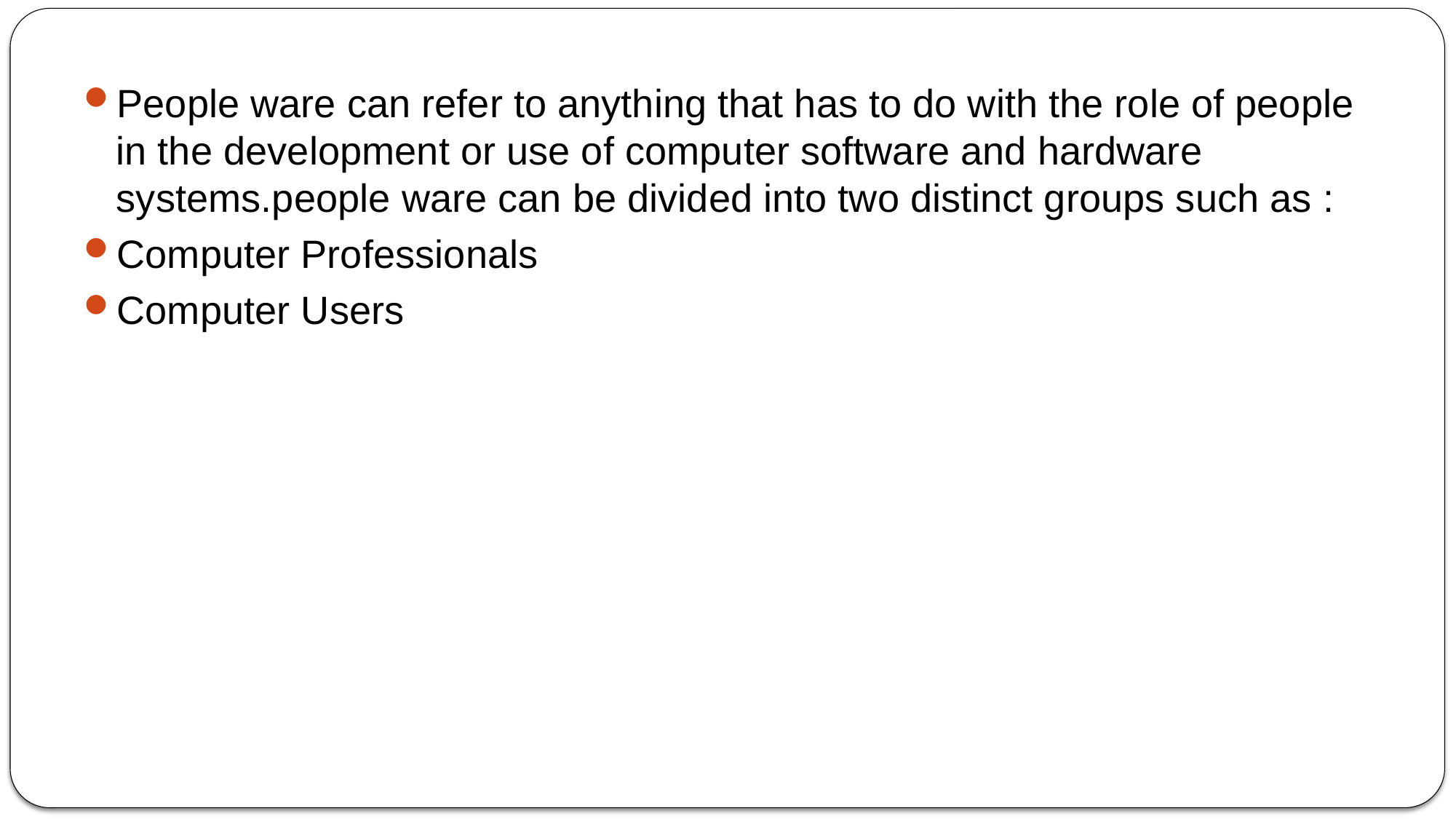

People ware can refer to anything that has to do with the role of people in the development or use of computer software and hardware systems.people ware can be divided into two distinct groups such as :
Computer Professionals
Computer Users